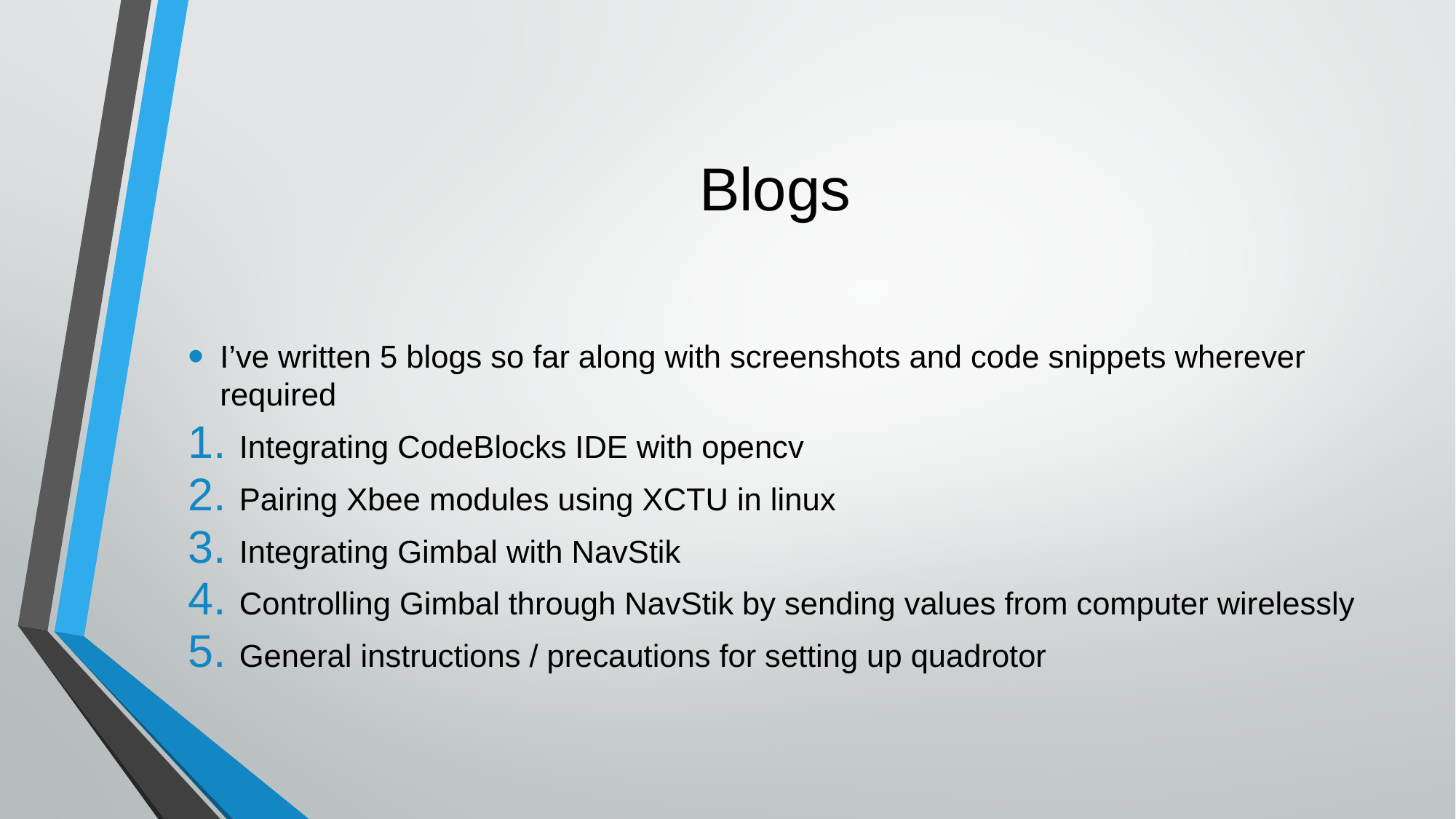

# Blogs
I’ve written 5 blogs so far along with screenshots and code snippets wherever required
Integrating CodeBlocks IDE with opencv
Pairing Xbee modules using XCTU in linux
Integrating Gimbal with NavStik
Controlling Gimbal through NavStik by sending values from computer wirelessly
General instructions / precautions for setting up quadrotor